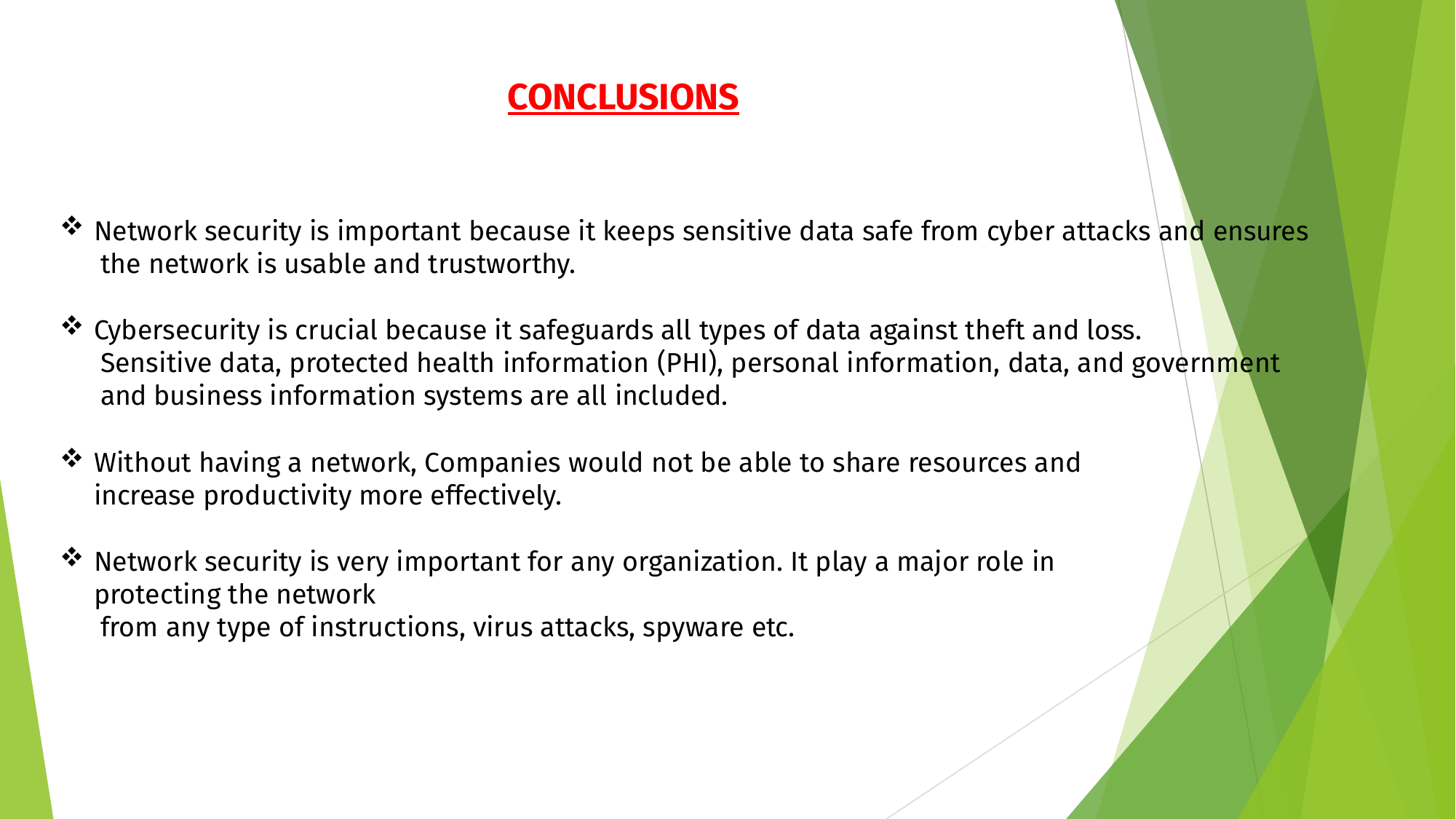

# CONCLUSIONS
Network security is important because it keeps sensitive data safe from cyber attacks and ensures
the network is usable and trustworthy.

Cybersecurity is crucial because it safeguards all types of data against theft and loss.
Sensitive data, protected health information (PHI), personal information, data, and government and business information systems are all included.

Without having a network, Companies would not be able to share resources and increase 	productivity more effectively.

Network security is very important for any organization. It play a major role in protecting the network
from any type of instructions, virus attacks, spyware etc.